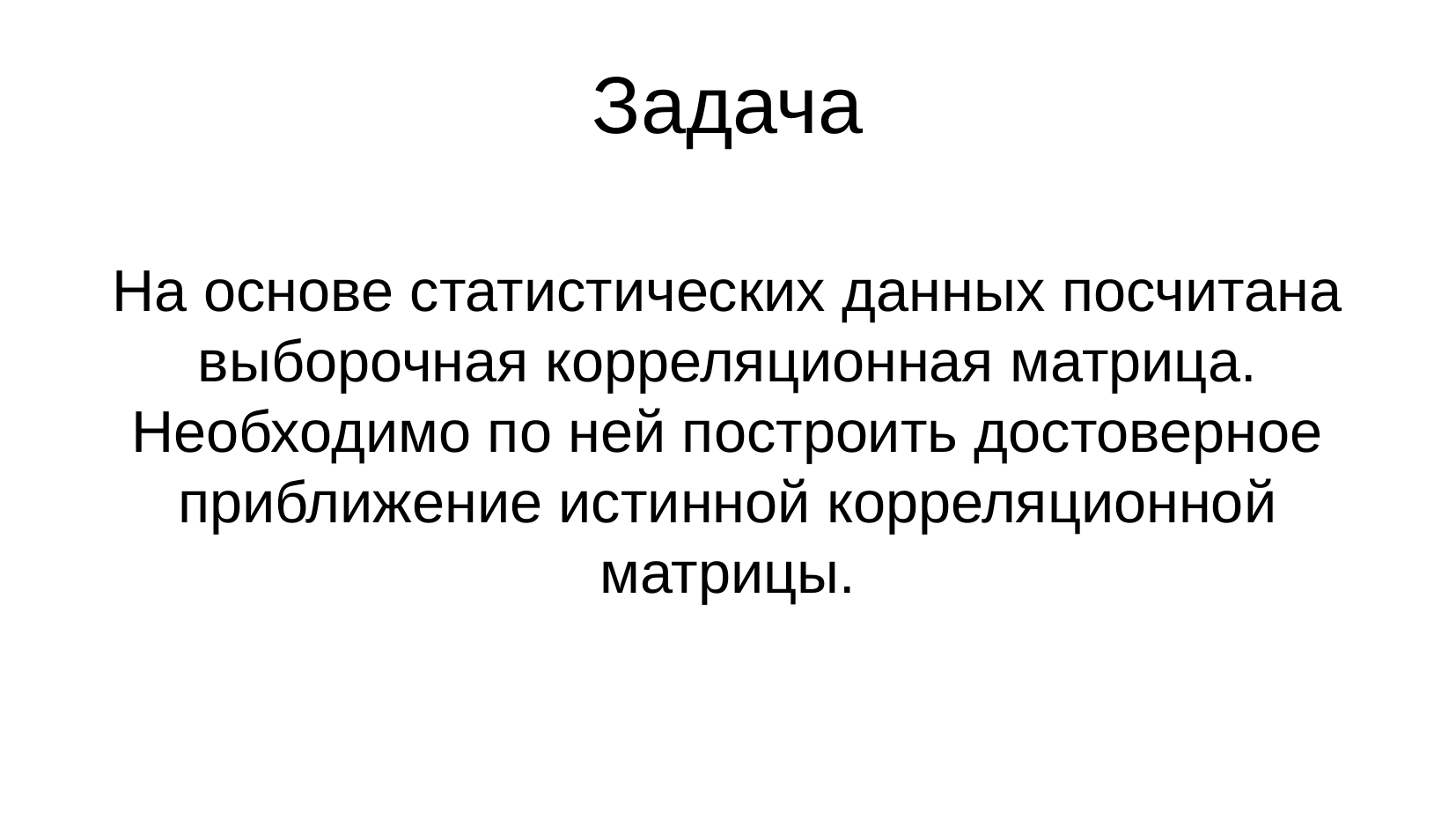

Задача
На основе статистических данных посчитана выборочная корреляционная матрица. Необходимо по ней построить достоверное приближение истинной корреляционной матрицы.